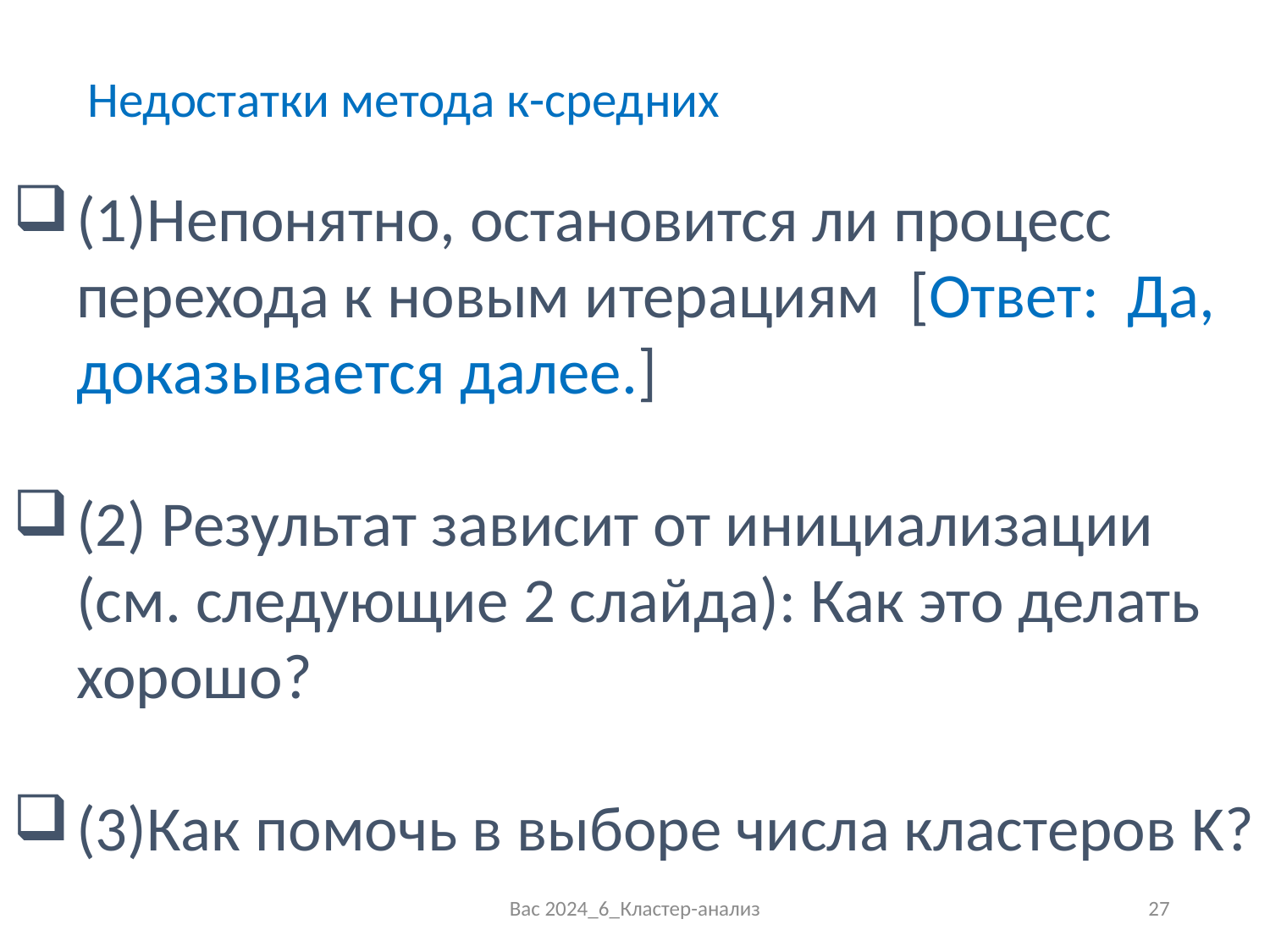

# Недостатки метода к-средних

(1)Непонятно, остановится ли процесс перехода к новым итерациям  [Ответ:  Да, доказывается далее.]

(2) Результат зависит от инициализации (см. следующие 2 слайда): Как это делать хорошо?

(3)Как помочь в выборе числа кластеров K?

Bac 2024_6_Кластер-анализ
27